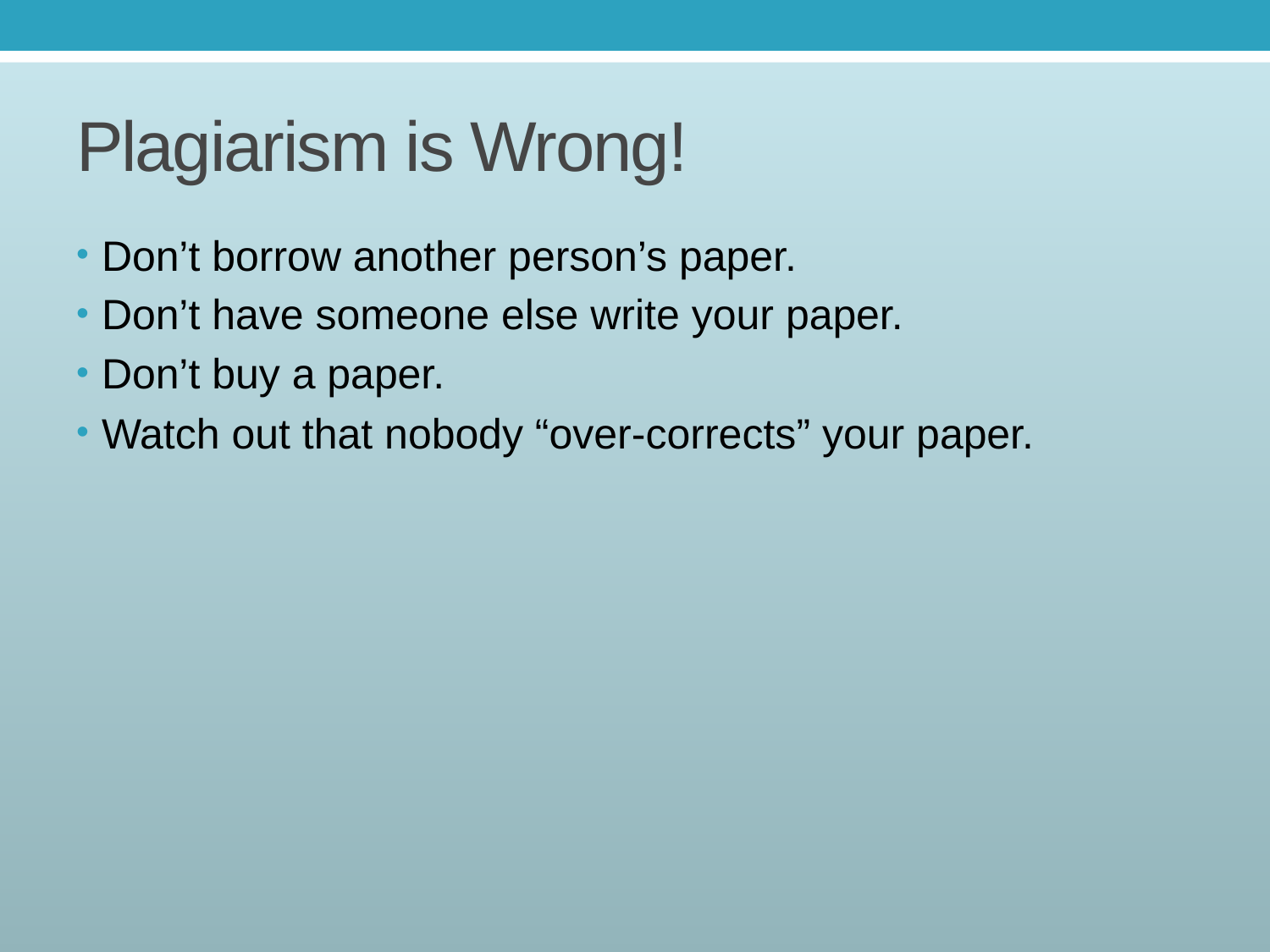

# Plagiarism is Wrong!
Don’t borrow another person’s paper.
Don’t have someone else write your paper.
Don’t buy a paper.
Watch out that nobody “over-corrects” your paper.